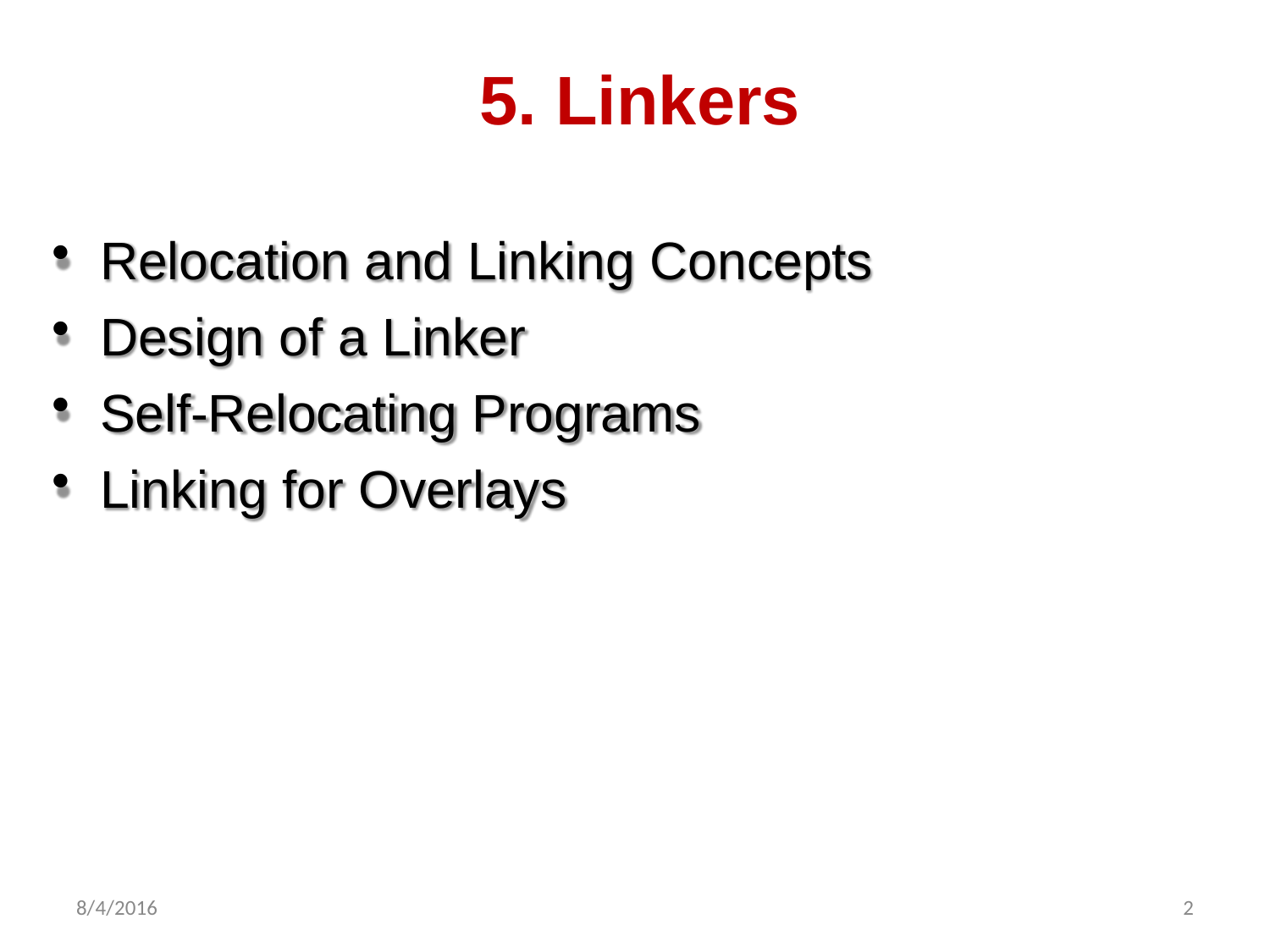

# 5. Linkers

Relocation and Linking Concepts
Design of a Linker
Self-Relocating Programs
Linking for Overlays
8/4/2016
2